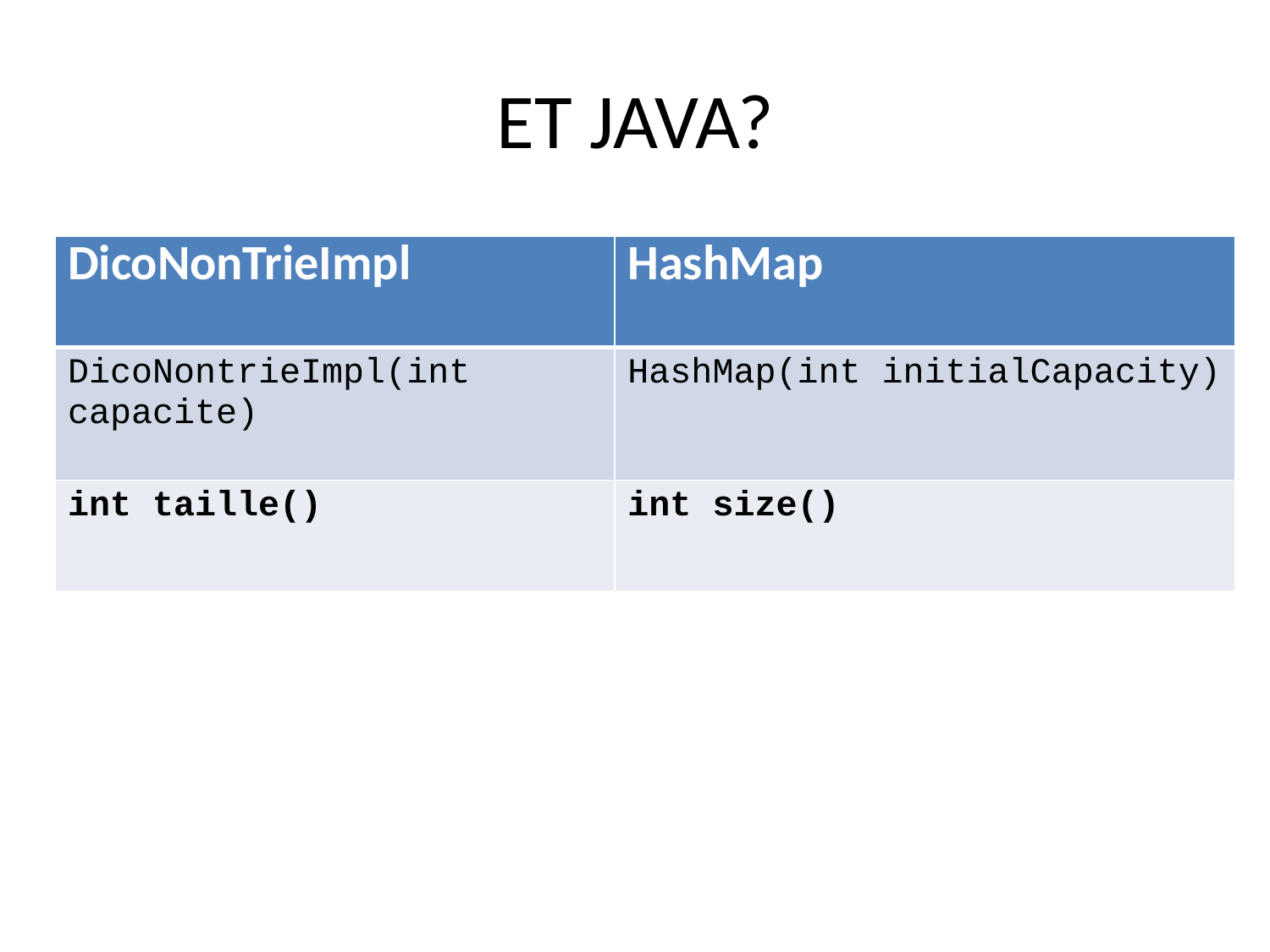

# ET JAVA?
| DicoNonTrieImpl | HashMap |
| --- | --- |
| DicoNontrieImpl(int capacite) | HashMap(int initialCapacity) |
| int taille() | int size() |